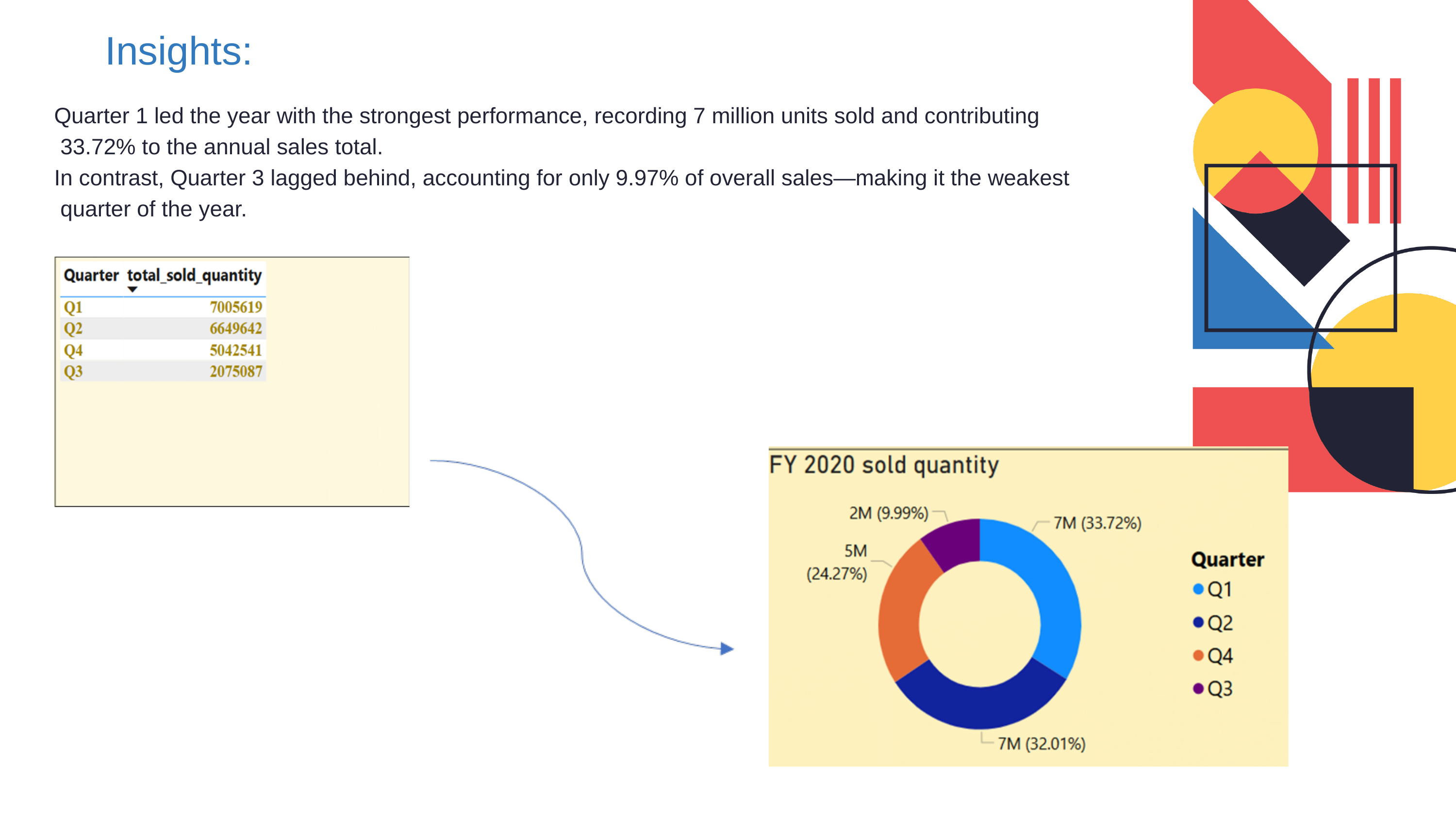

Insights:
Quarter 1 led the year with the strongest performance, recording 7 million units sold and contributing
 33.72% to the annual sales total.
In contrast, Quarter 3 lagged behind, accounting for only 9.97% of overall sales—making it the weakest
 quarter of the year.